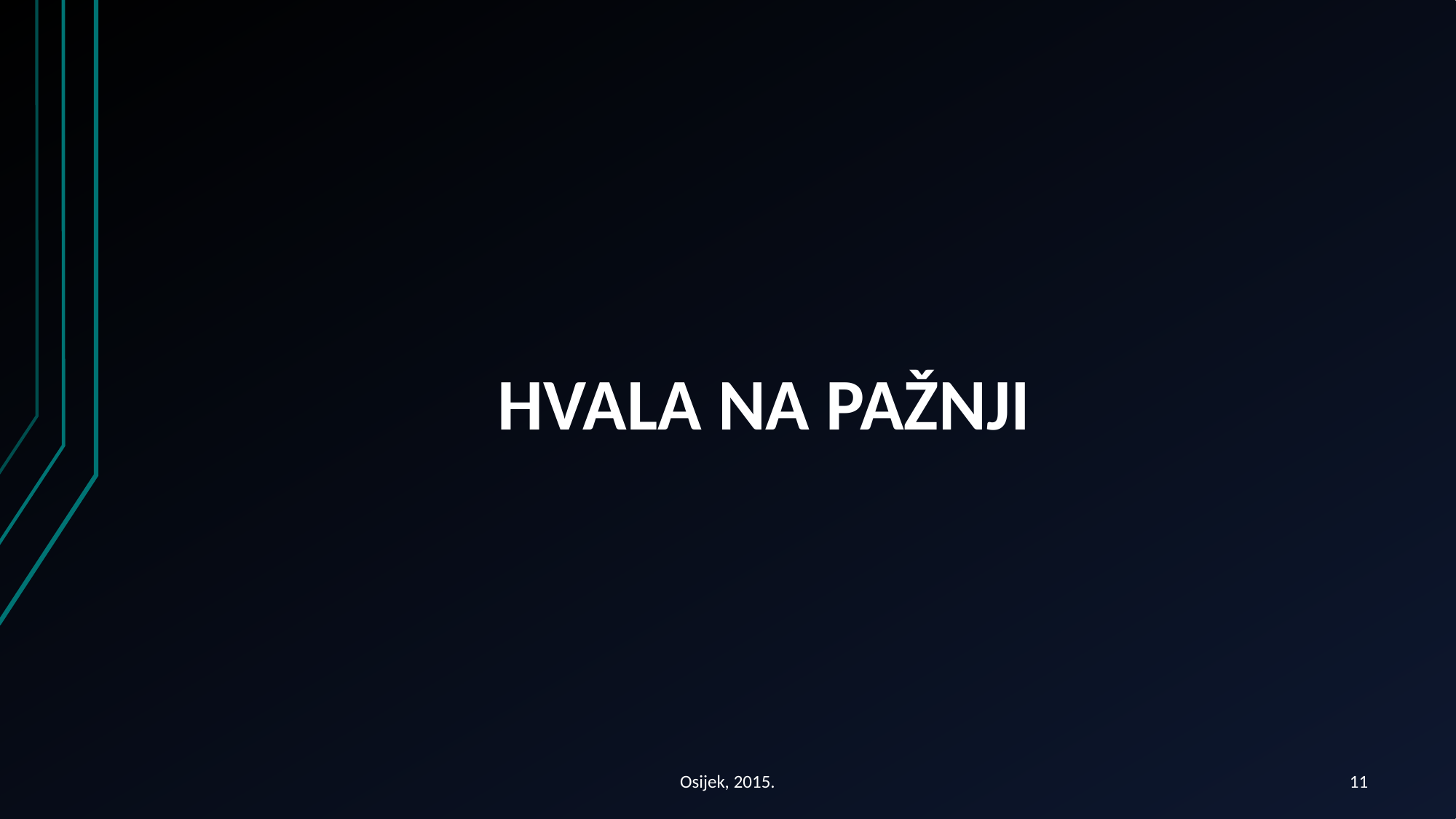

# HVALA NA PAŽNJI
Osijek, 2015.
11